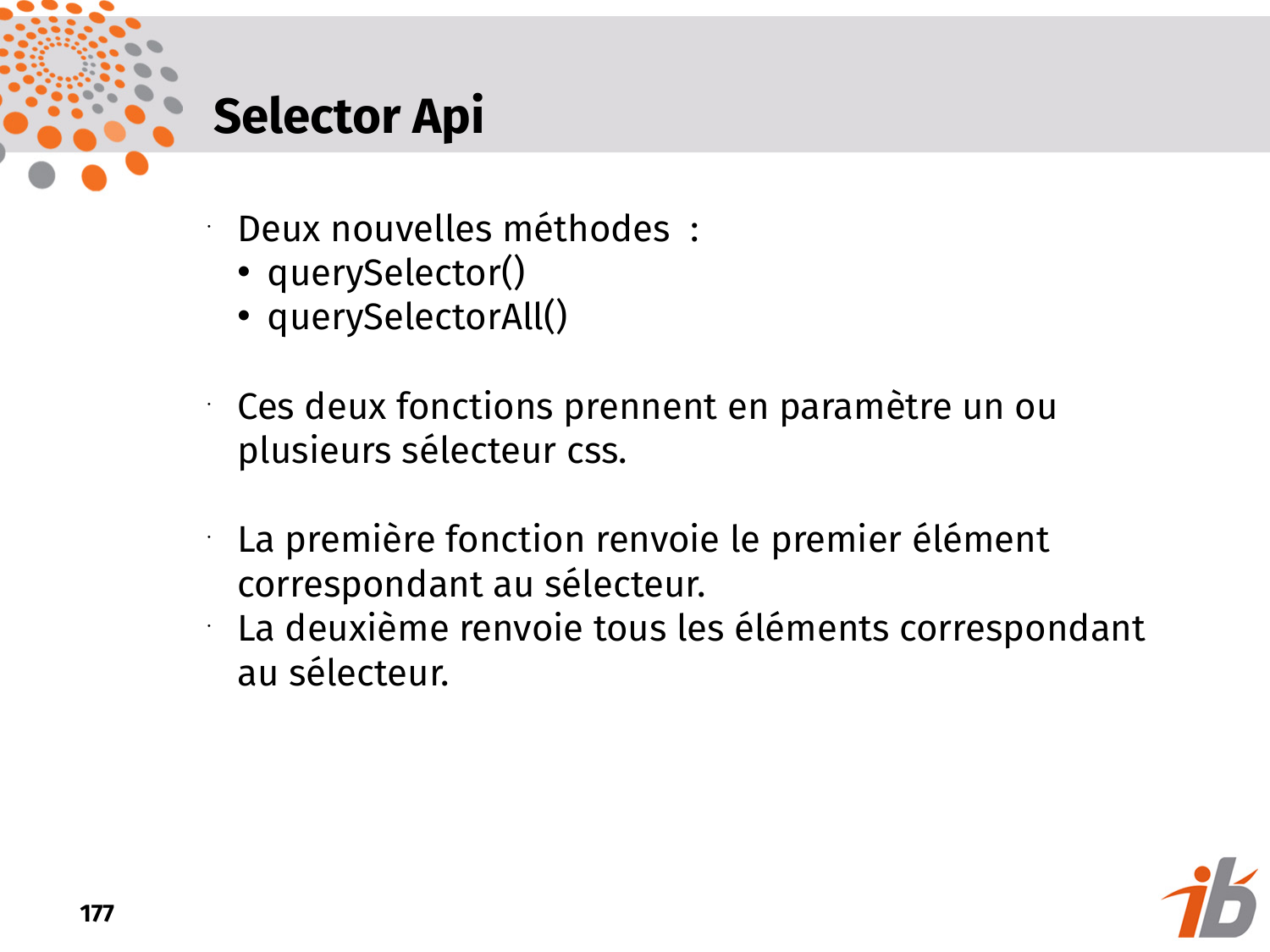

Selector Api
Deux nouvelles méthodes  :
querySelector()
querySelectorAll()

Ces deux fonctions prennent en paramètre un ou plusieurs sélecteur css.

La première fonction renvoie le premier élément correspondant au sélecteur.
La deuxième renvoie tous les éléments correspondant au sélecteur.
177